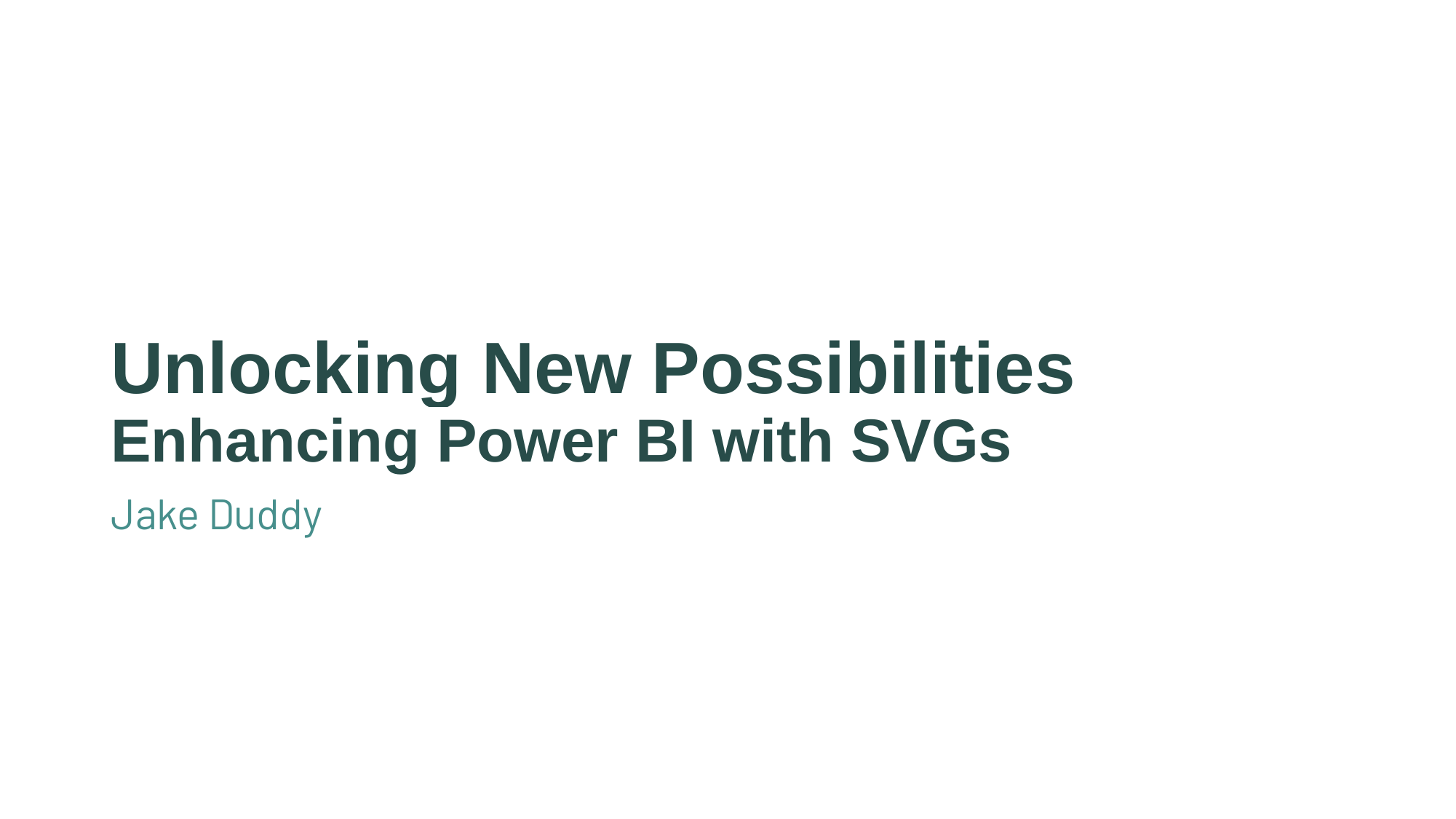

Unlocking New Possibilities
Enhancing Power BI with SVGs
Jake Duddy